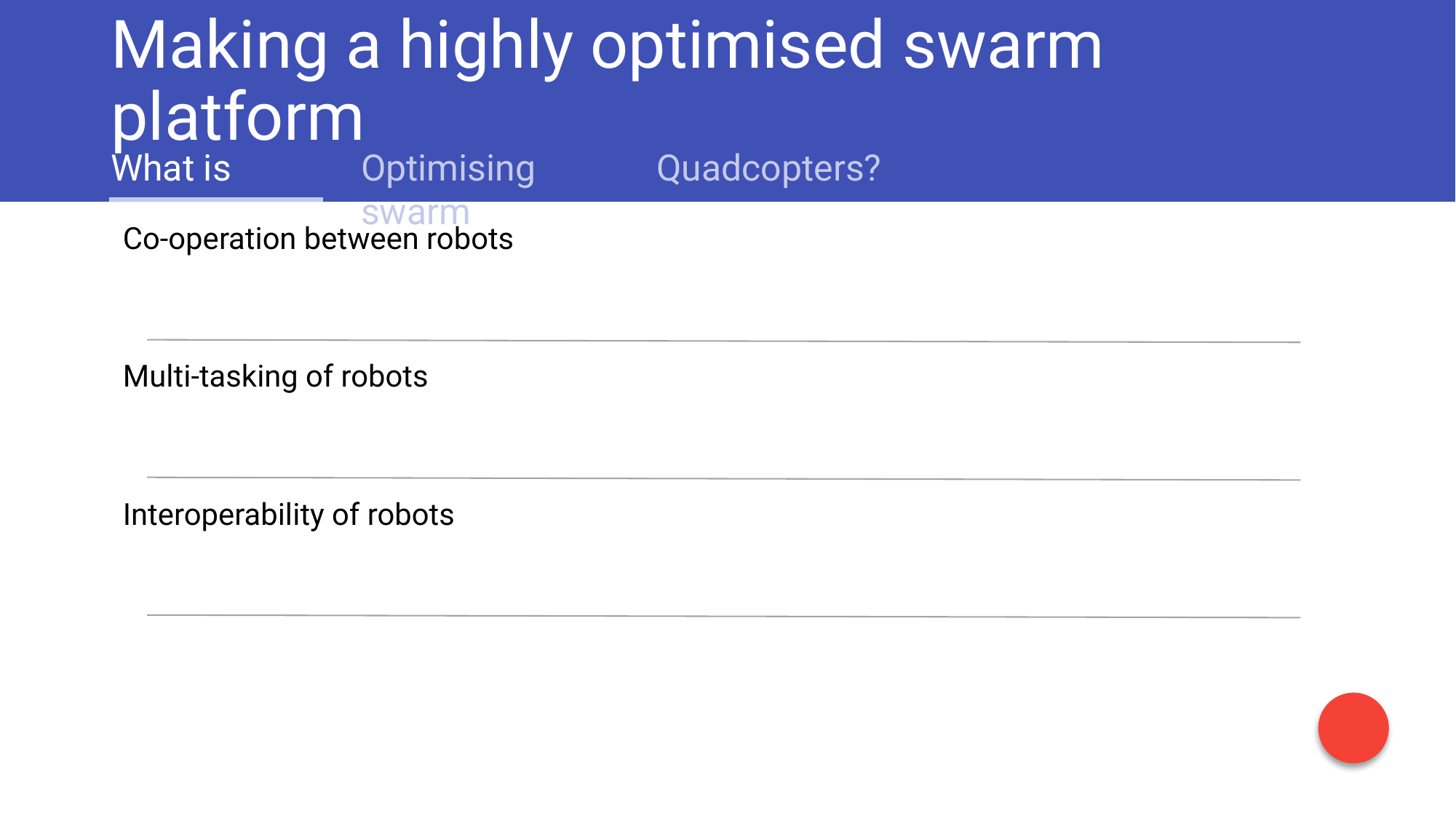

# Making a highly optimised swarm platform

What is swarm
Optimising swarm
Quadcopters?
Co-operation between robots
Size
Multi-tasking of robots
Expandability
Interoperability of robots
Modularity
Protruding propellers

2 times the cost
Durability & Efficiency